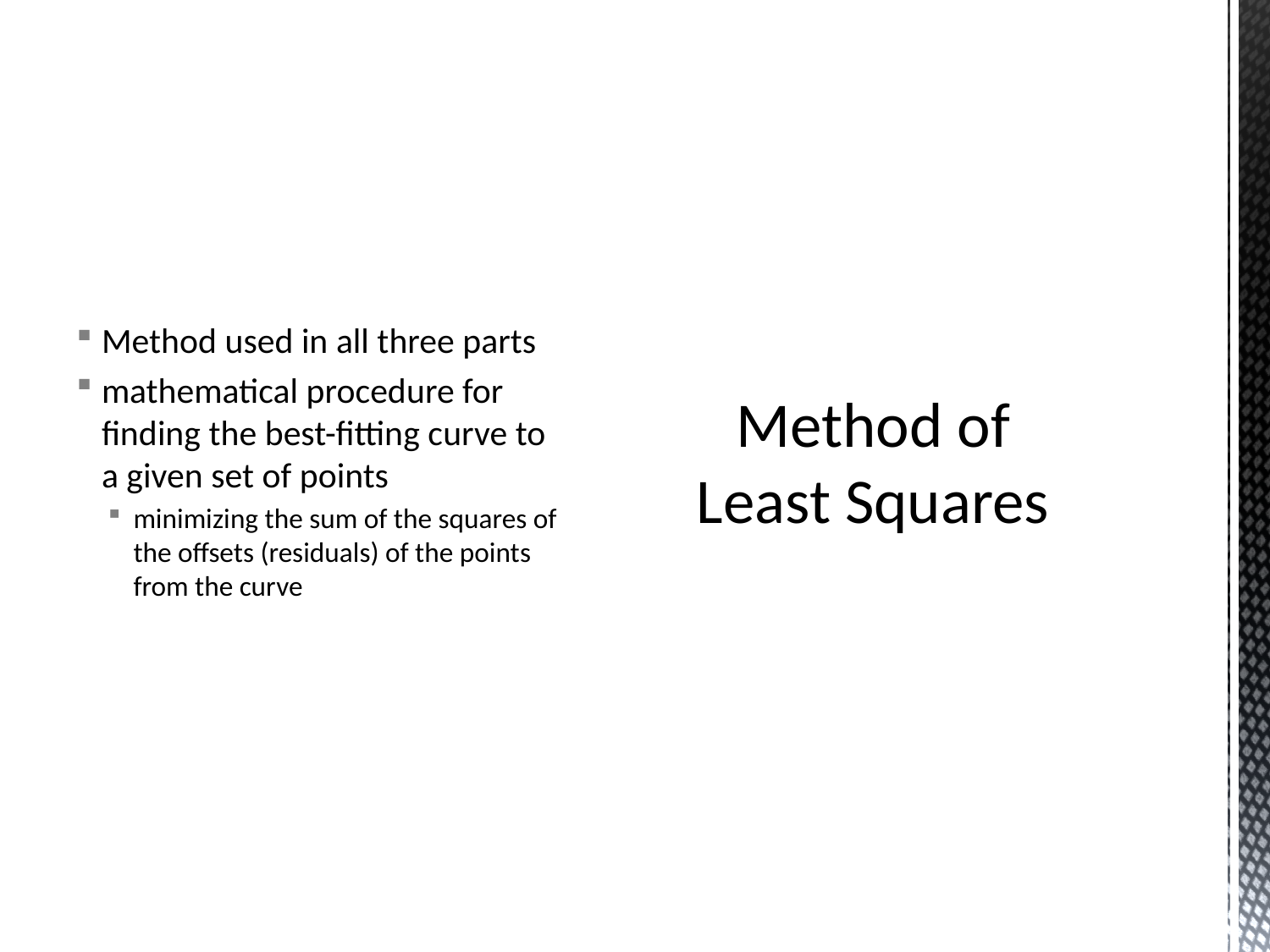

Method used in all three parts
mathematical procedure for finding the best-fitting curve to a given set of points
minimizing the sum of the squares of the offsets (residuals) of the points from the curve
# Method of Least Squares